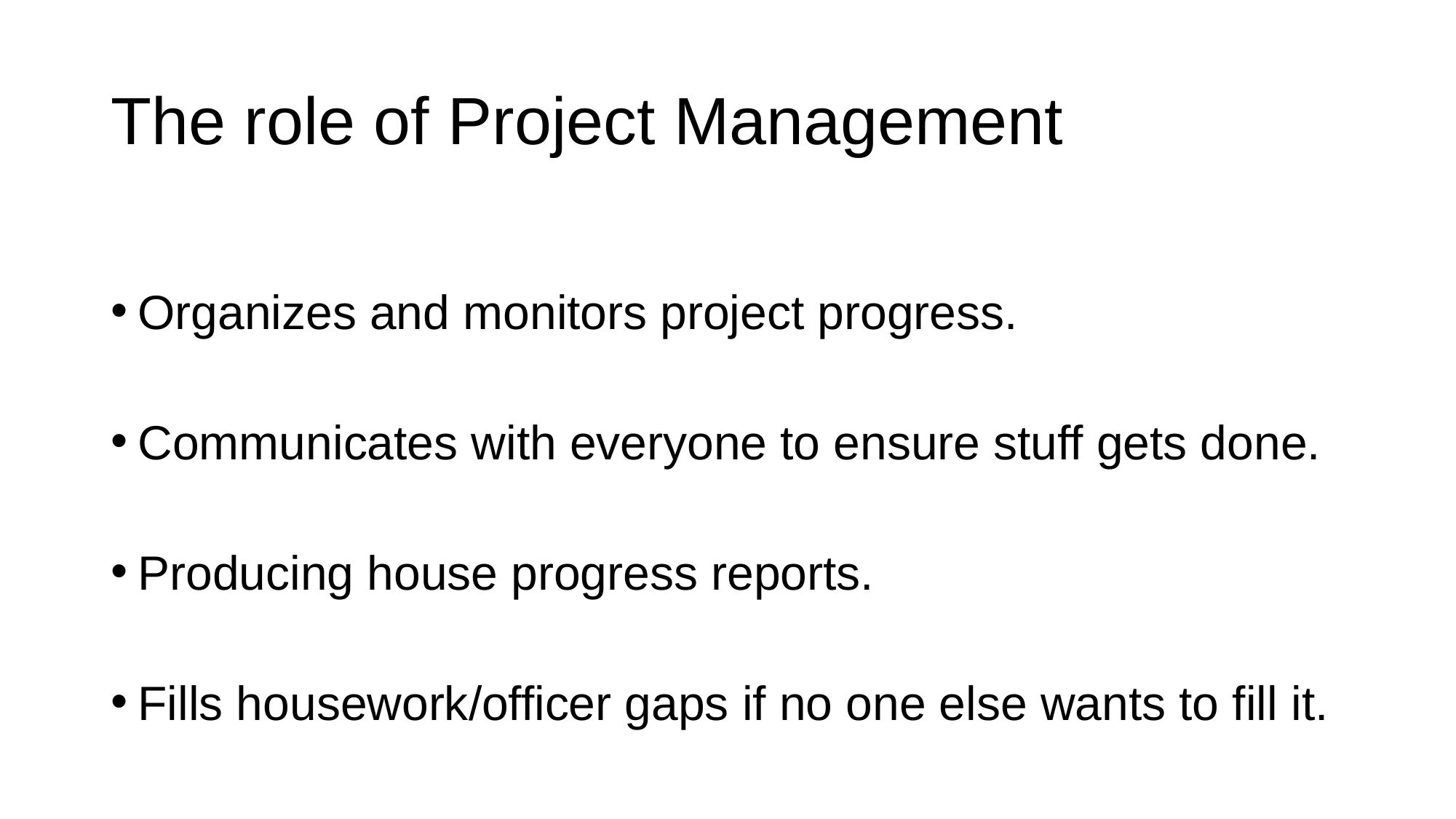

# The role of Project Management
Organizes and monitors project progress.
Communicates with everyone to ensure stuff gets done.
Producing house progress reports.
Fills housework/officer gaps if no one else wants to fill it.